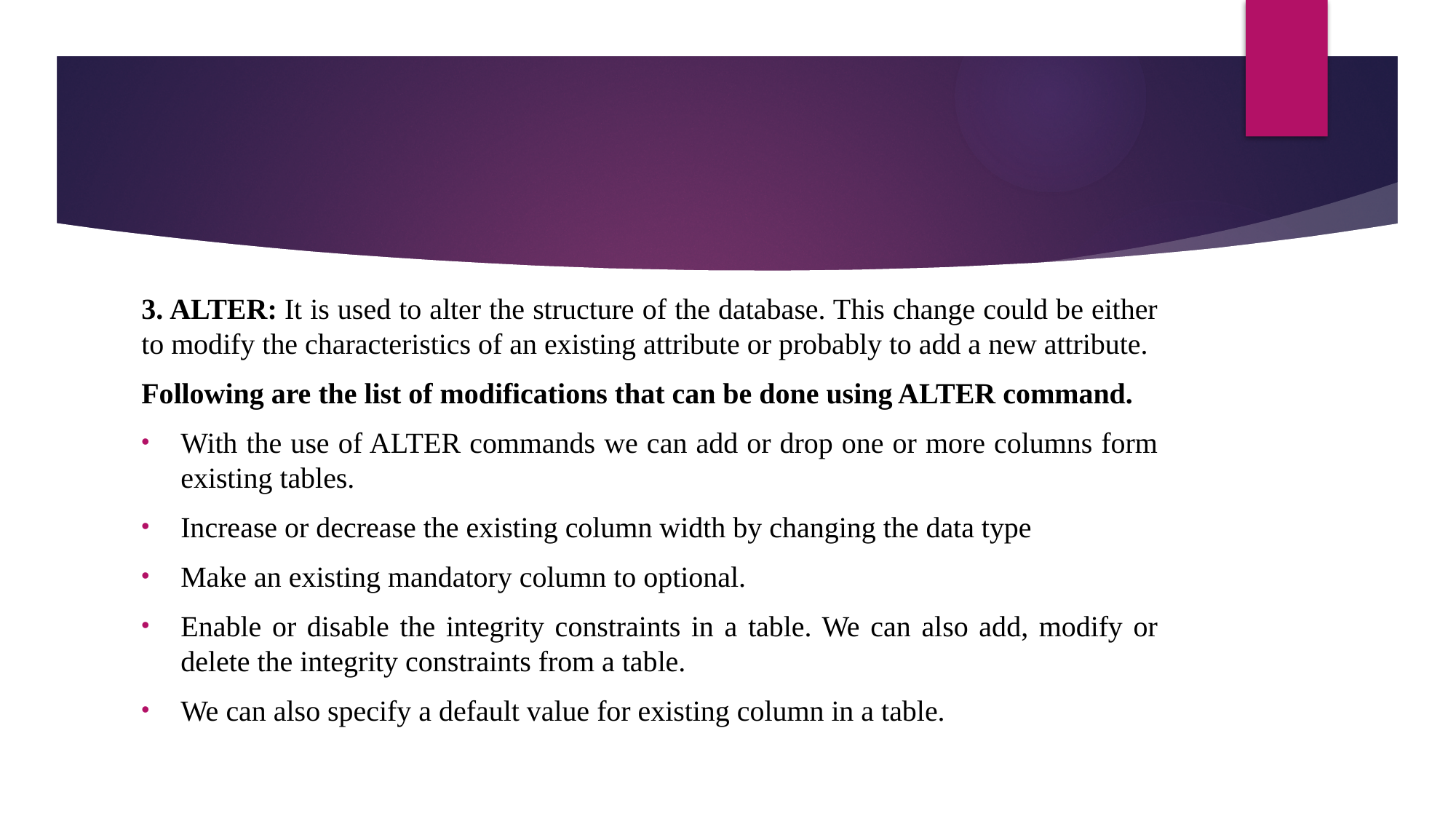

3. ALTER: It is used to alter the structure of the database. This change could be either to modify the characteristics of an existing attribute or probably to add a new attribute.
Following are the list of modifications that can be done using ALTER command.
With the use of ALTER commands we can add or drop one or more columns form existing tables.
Increase or decrease the existing column width by changing the data type
Make an existing mandatory column to optional.
Enable or disable the integrity constraints in a table. We can also add, modify or delete the integrity constraints from a table.
We can also specify a default value for existing column in a table.